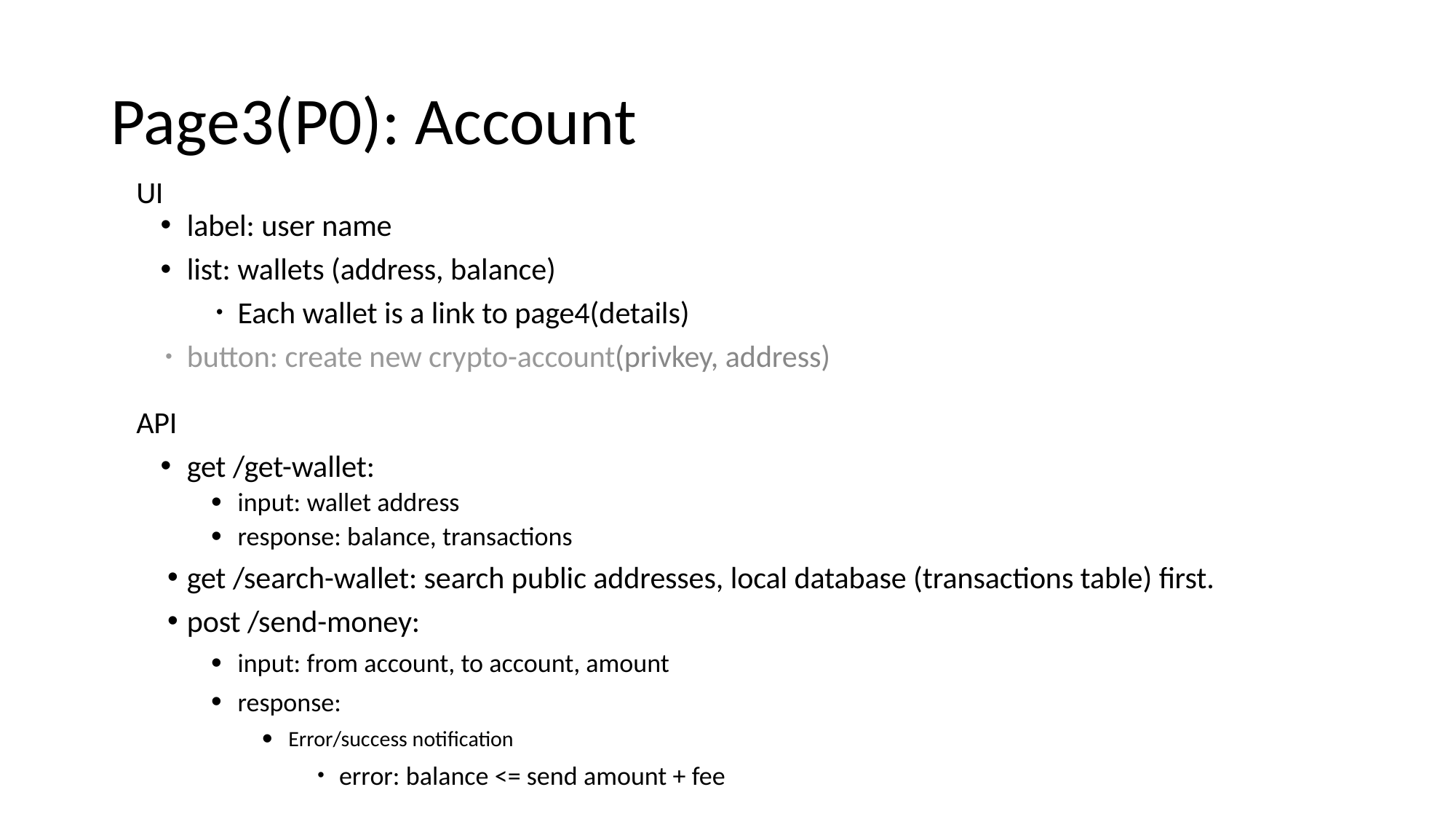

# Page3(P0): Account
UI
label: user name
list: wallets (address, balance)
Each wallet is a link to page4(details)
button: create new crypto-account(privkey, address)

API
get /get-wallet:
input: wallet address
response: balance, transactions
get /search-wallet: search public addresses, local database (transactions table) first.
post /send-money:
input: from account, to account, amount
response:
Error/success notification
error: balance <= send amount + fee